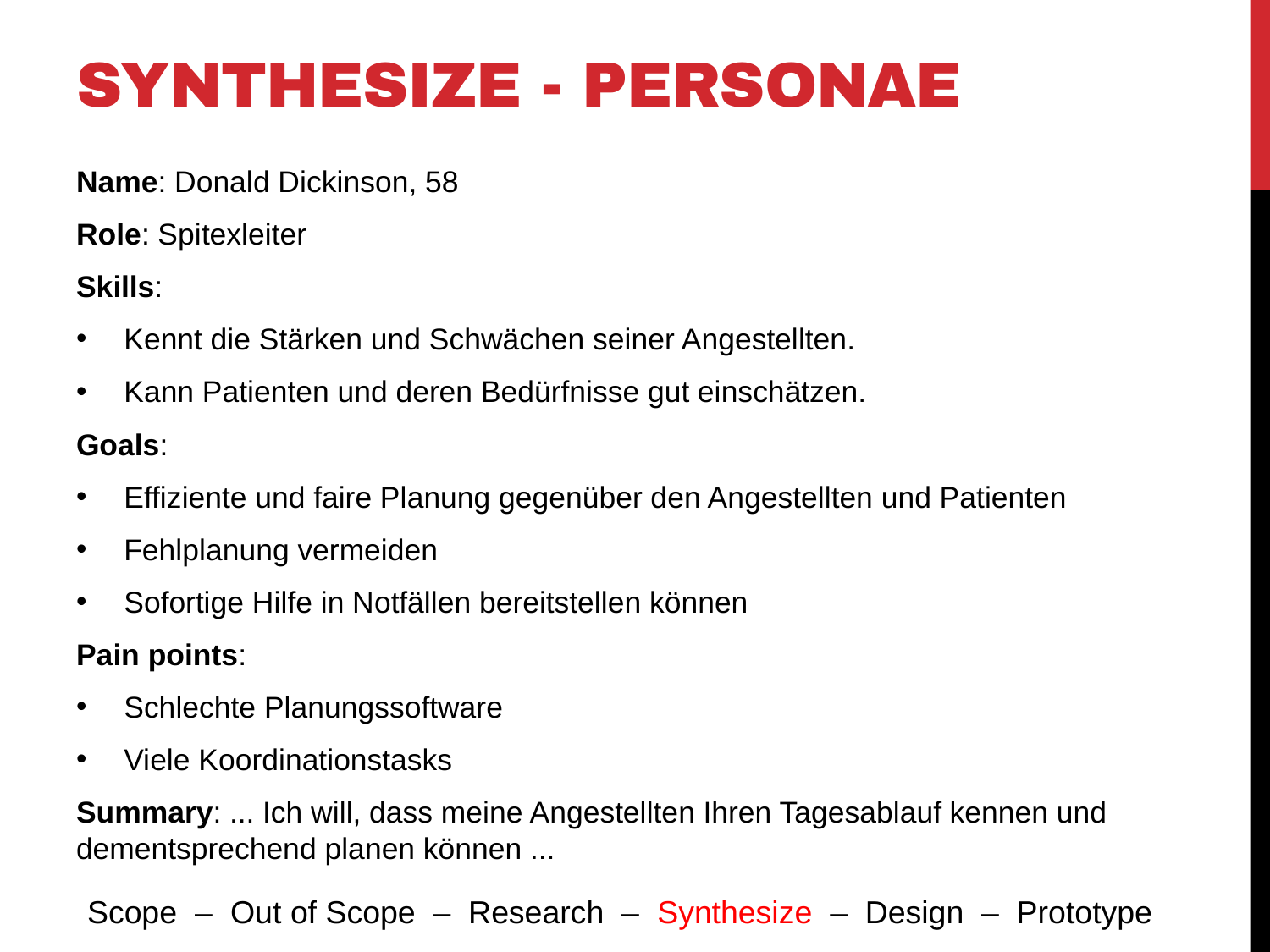

# Synthesize - PersonaE
Name: Donald Dickinson, 58
Role: Spitexleiter
Skills:
Kennt die Stärken und Schwächen seiner Angestellten.
Kann Patienten und deren Bedürfnisse gut einschätzen.
Goals:
Effiziente und faire Planung gegenüber den Angestellten und Patienten
Fehlplanung vermeiden
Sofortige Hilfe in Notfällen bereitstellen können
Pain points:
Schlechte Planungssoftware
Viele Koordinationstasks
Summary: ... Ich will, dass meine Angestellten Ihren Tagesablauf kennen und dementsprechend planen können ...
Scope  –  Out of Scope  –  Research  –  Synthesize  –  Design  –  Prototype